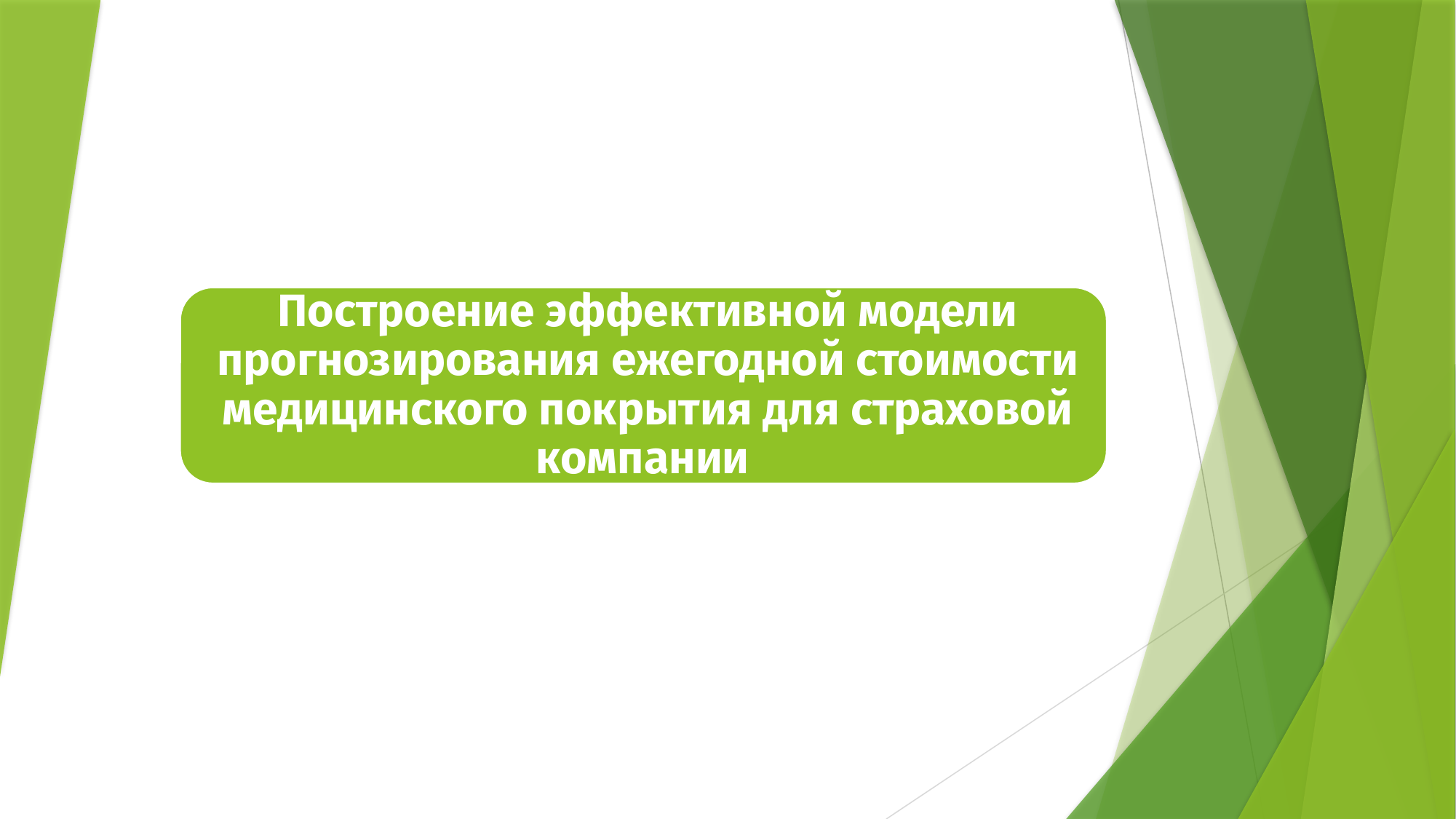

Построение эффективной модели прогнозирования ежегодной стоимости медицинского покрытия для страховой компании